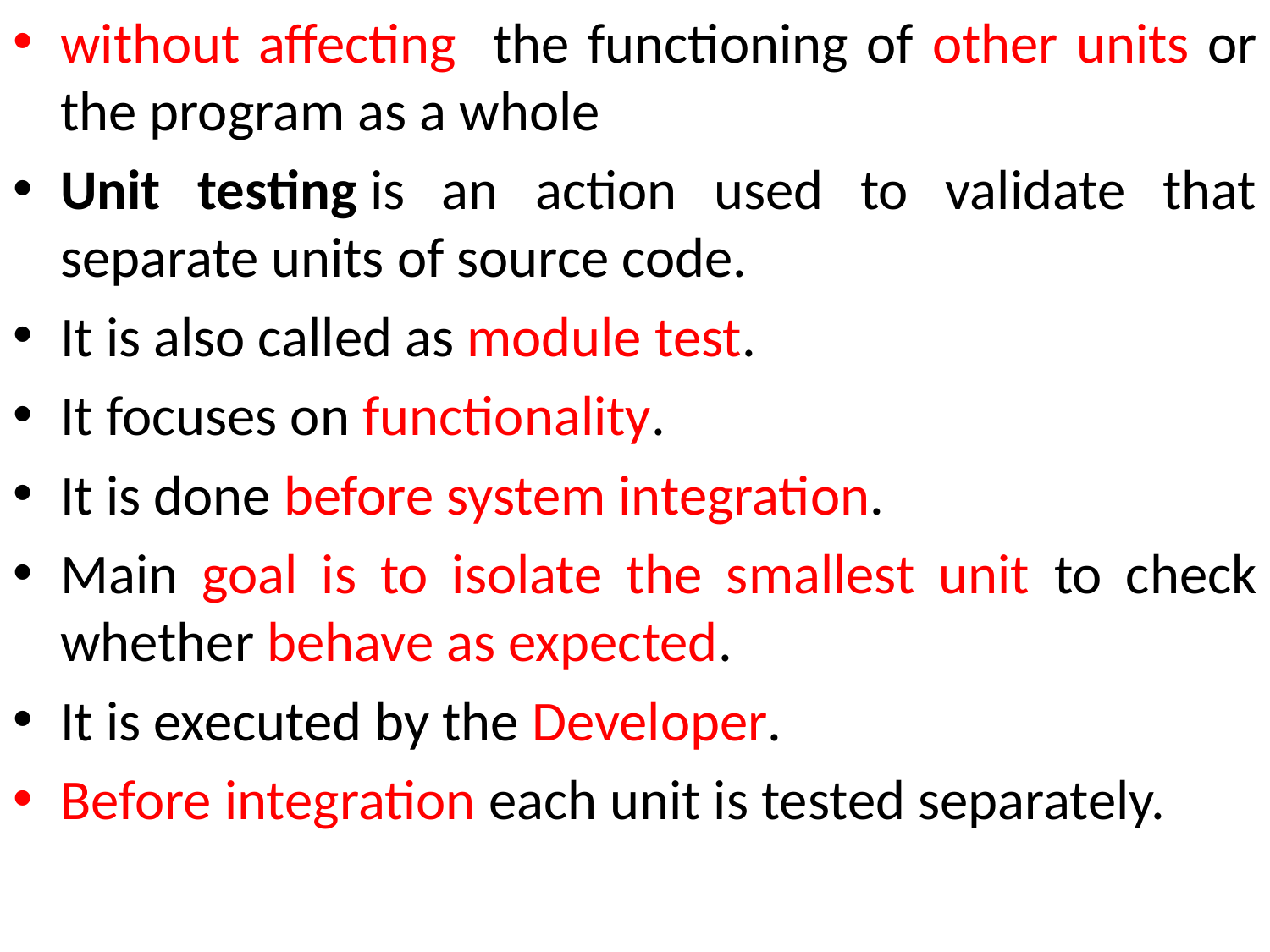

without affecting  the functioning of other units or the program as a whole
Unit testing is an action used to validate that separate units of source code.
It is also called as module test.
It focuses on functionality.
It is done before system integration.
Main goal is to isolate the smallest unit to check whether behave as expected.
It is executed by the Developer.
Before integration each unit is tested separately.